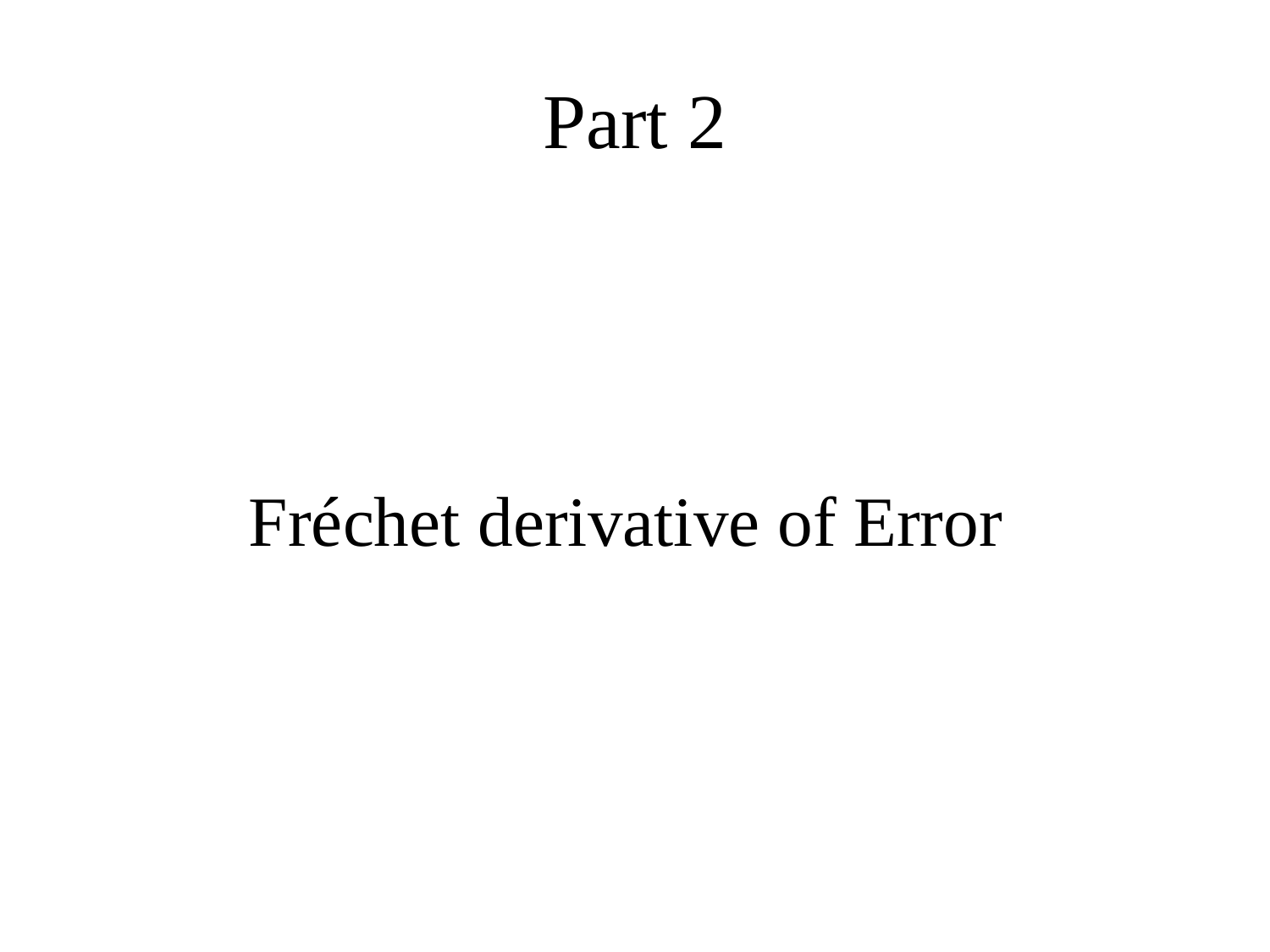

# Part 2
Fréchet derivative of Error